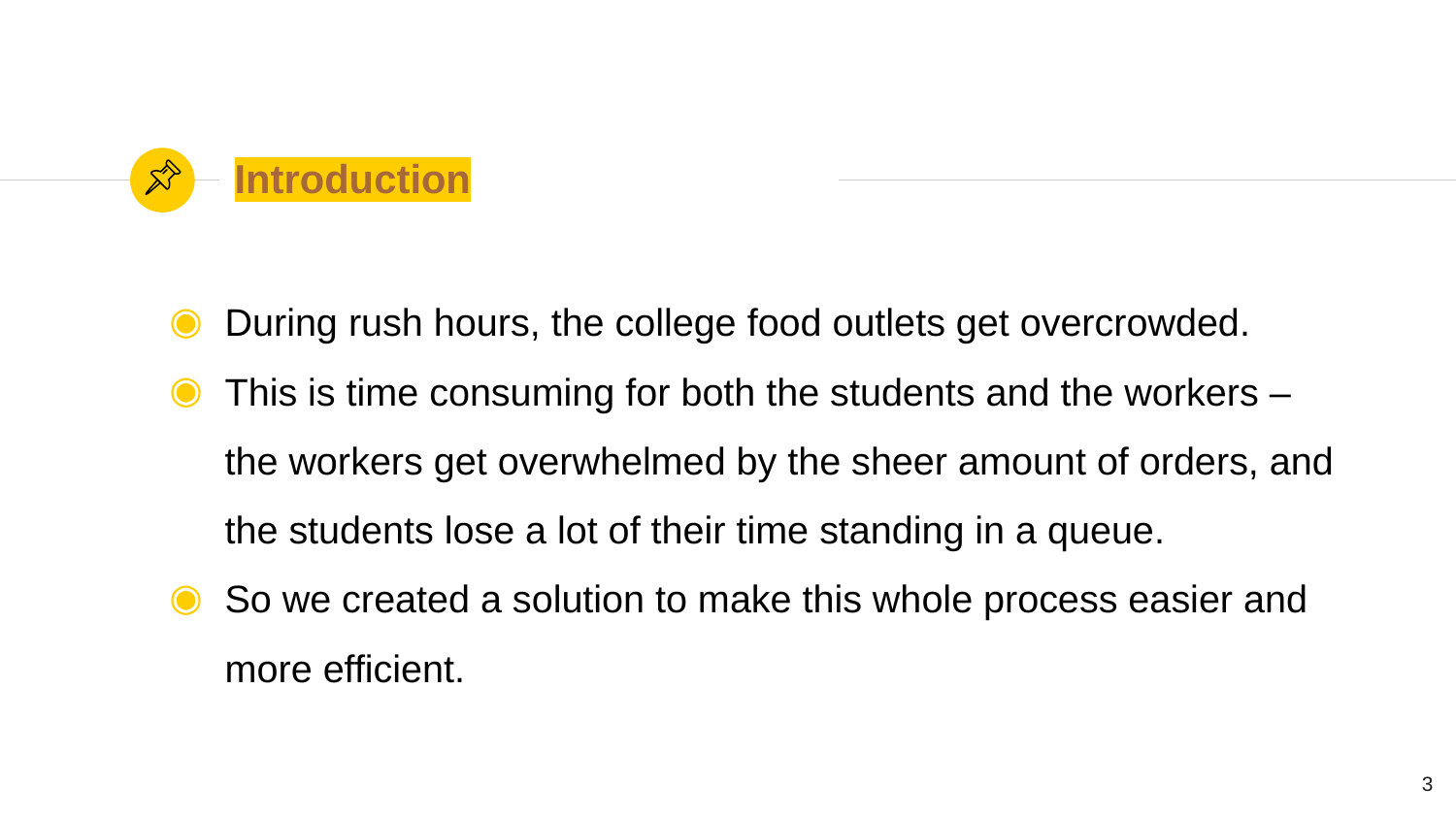

# Introduction

During rush hours, the college food outlets get overcrowded.
This is time consuming for both the students and the workers – the workers get overwhelmed by the sheer amount of orders, and the students lose a lot of their time standing in a queue.
So we created a solution to make this whole process easier and more efficient.

3